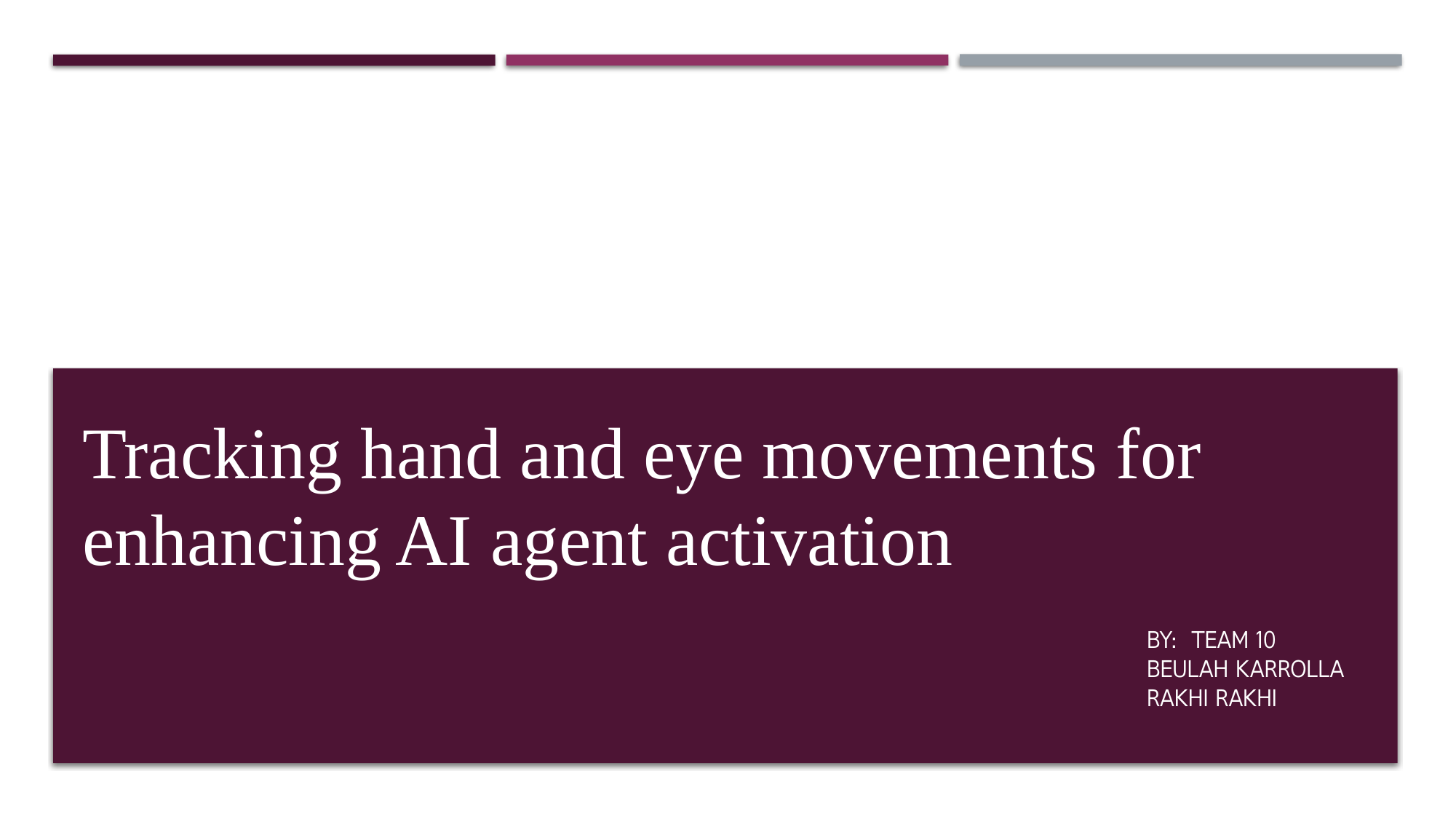

# Tracking hand and eye movements for enhancing AI agent activation
By:  TEAM 10
Beulah Karrolla
Rakhi Rakhi